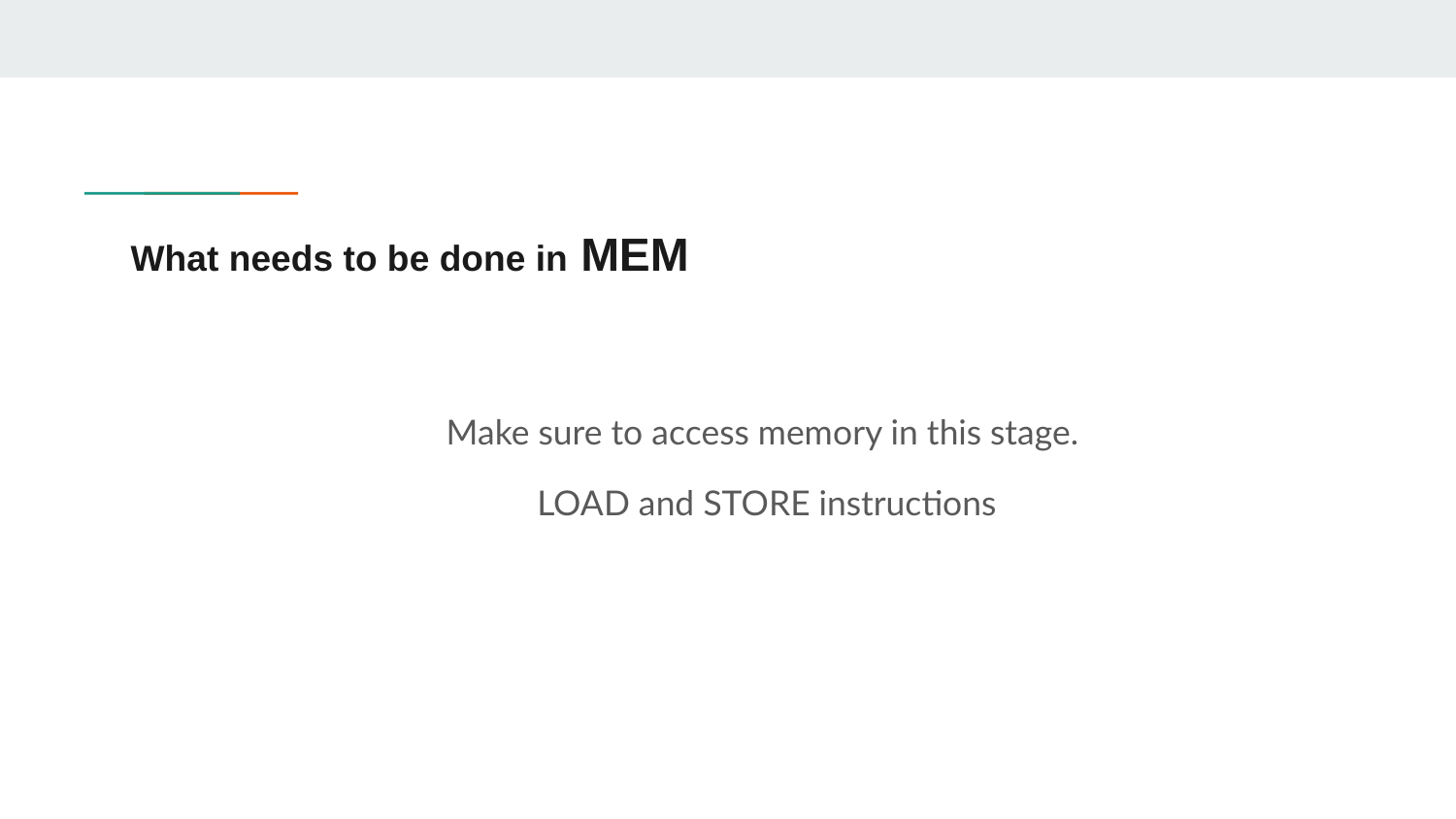

Make sure to access memory in this stage.
LOAD and STORE instructions
# What needs to be done in MEM